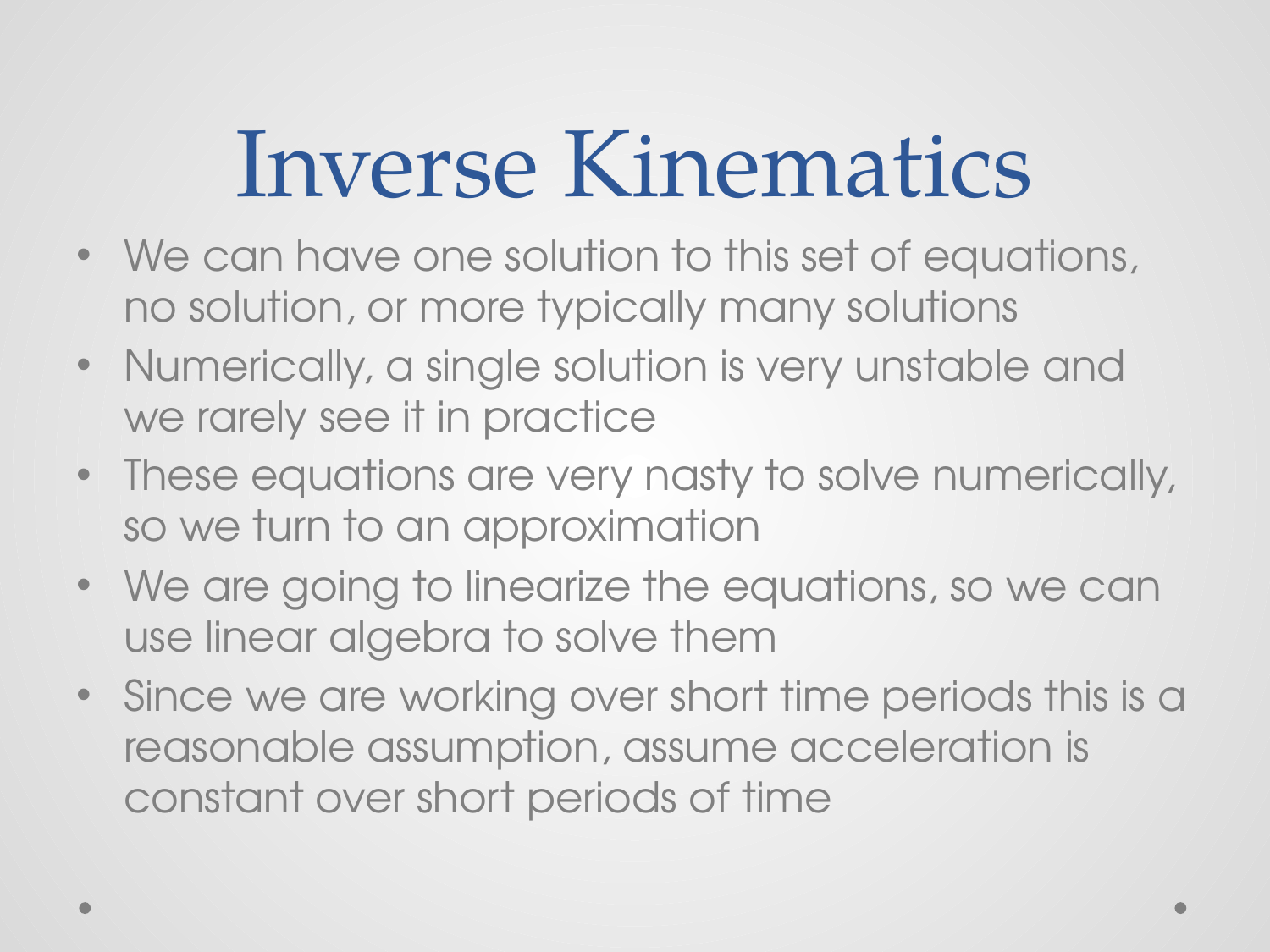

# Inverse Kinematics
We can have one solution to this set of equations, no solution, or more typically many solutions
Numerically, a single solution is very unstable and we rarely see it in practice
These equations are very nasty to solve numerically, so we turn to an approximation
We are going to linearize the equations, so we can use linear algebra to solve them
Since we are working over short time periods this is a reasonable assumption, assume acceleration is constant over short periods of time